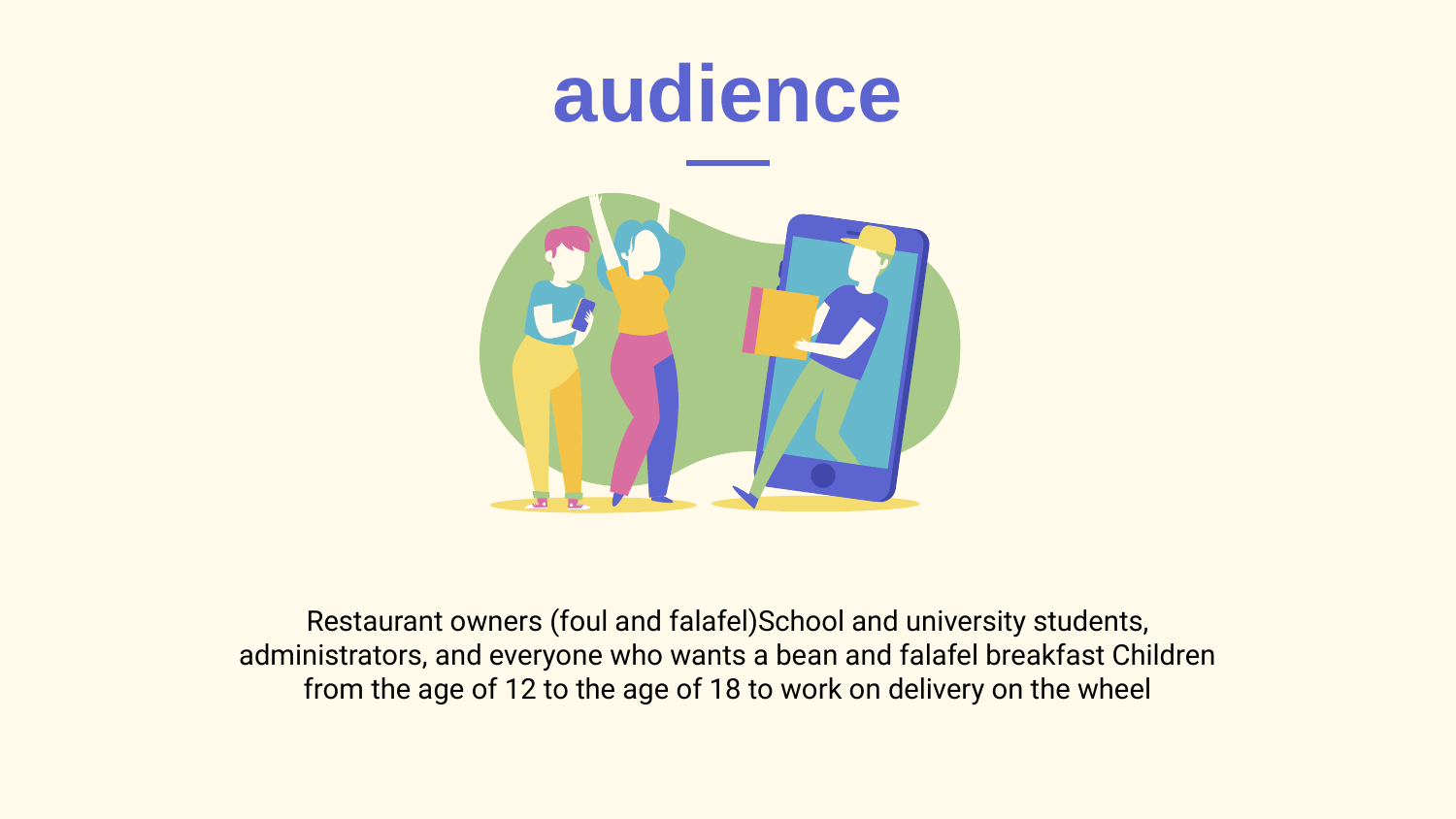

# audience

Restaurant owners (foul and falafel)School and university students, administrators, and everyone who wants a bean and falafel breakfast Children from the age of 12 to the age of 18 to work on delivery on the wheel